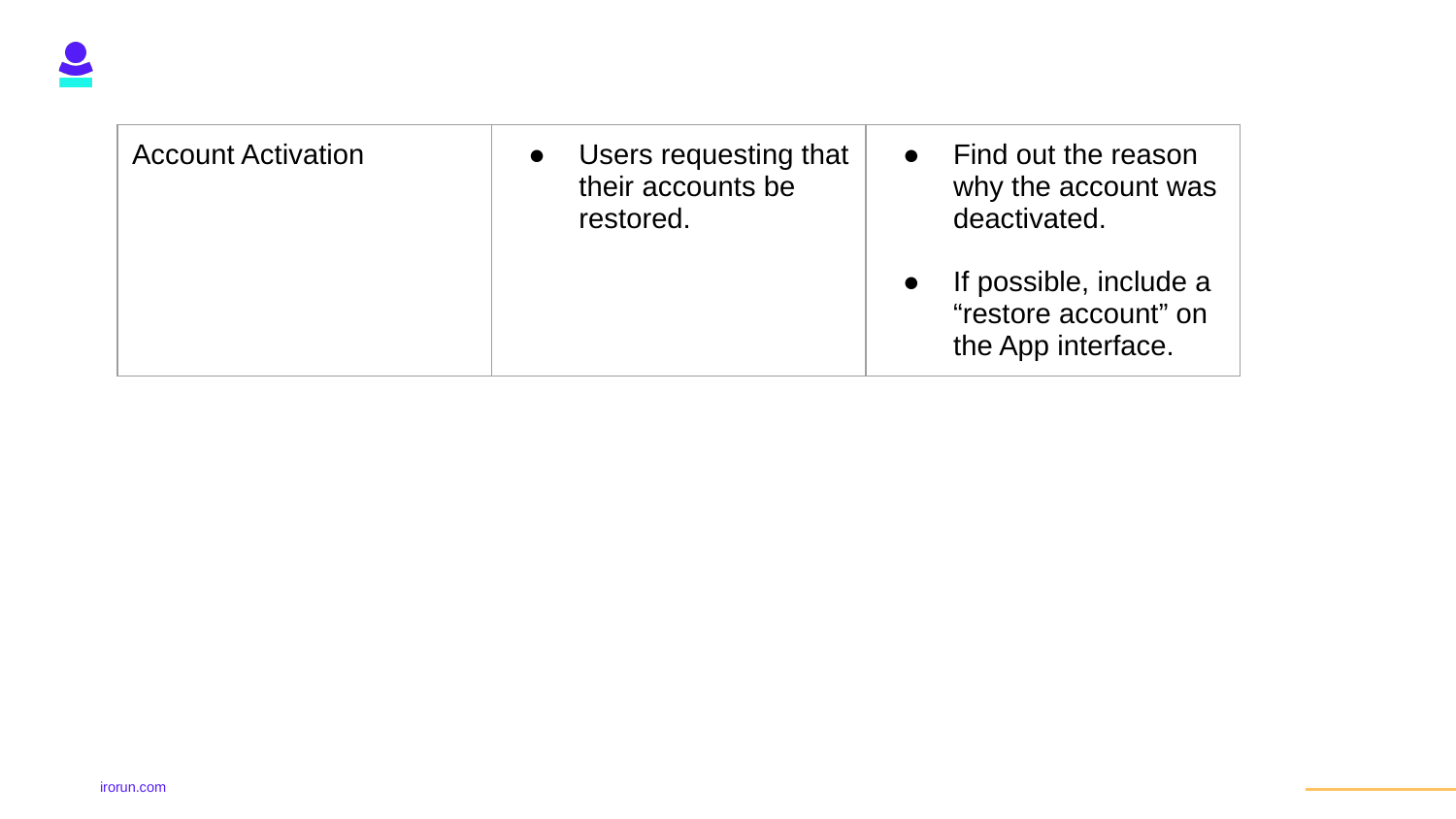

| Account Activation | Users requesting that their accounts be restored. | Find out the reason why the account was deactivated. If possible, include a “restore account” on the App interface. |
| --- | --- | --- |